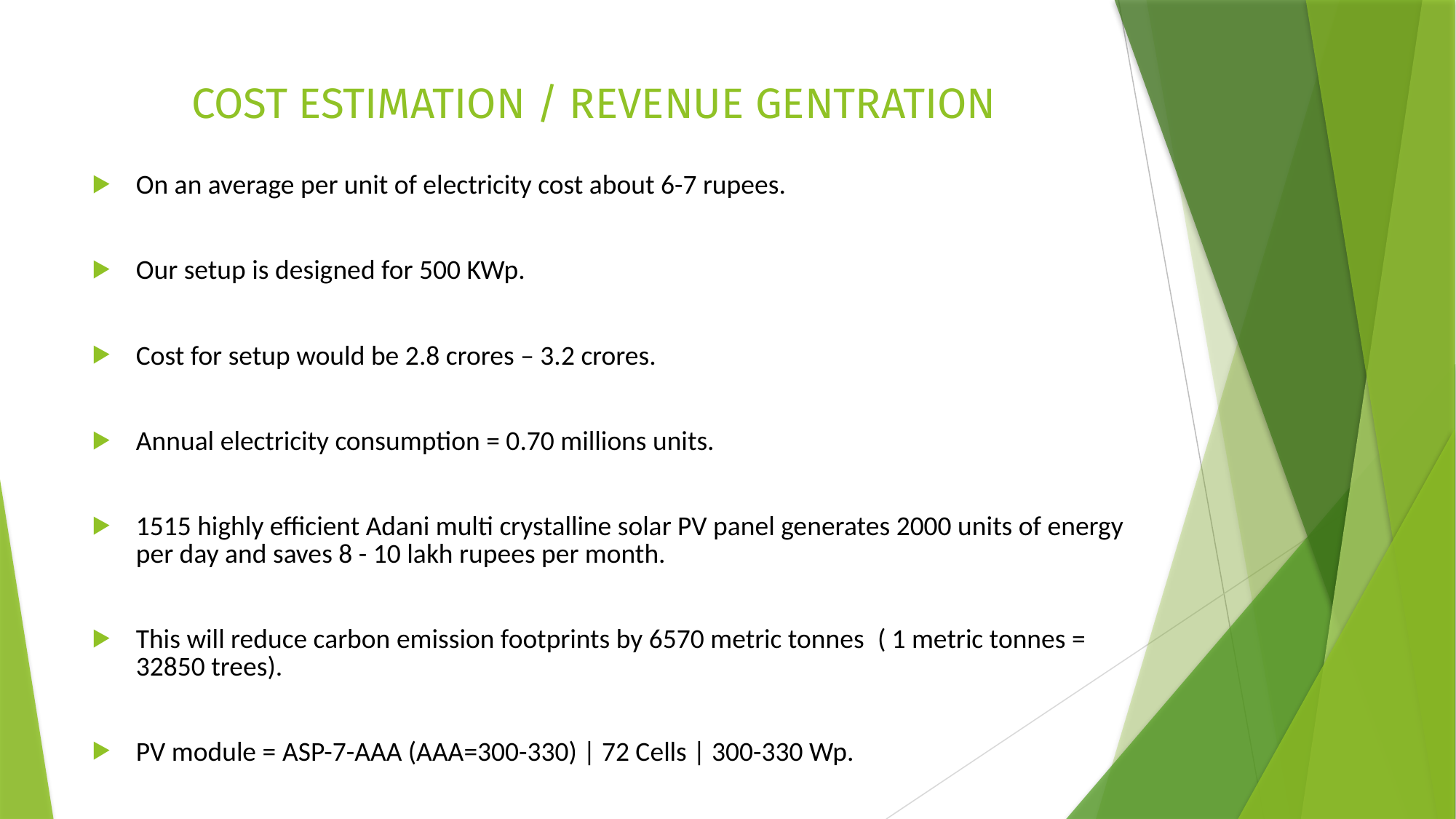

# COST ESTIMATION / REVENUE GENTRATION
On an average per unit of electricity cost about 6-7 rupees.

Our setup is designed for 500 KWp.

Cost for setup would be 2.8 crores – 3.2 crores.

Annual electricity consumption = 0.70 millions units.

1515 highly efficient Adani multi crystalline solar PV panel generates 2000 units of energy per day and saves 8 - 10 lakh rupees per month.

This will reduce carbon emission footprints by 6570 metric tonnes  ( 1 metric tonnes = 32850 trees).

PV module = ASP-7-AAA (AAA=300-330) | 72 Cells | 300-330 Wp.